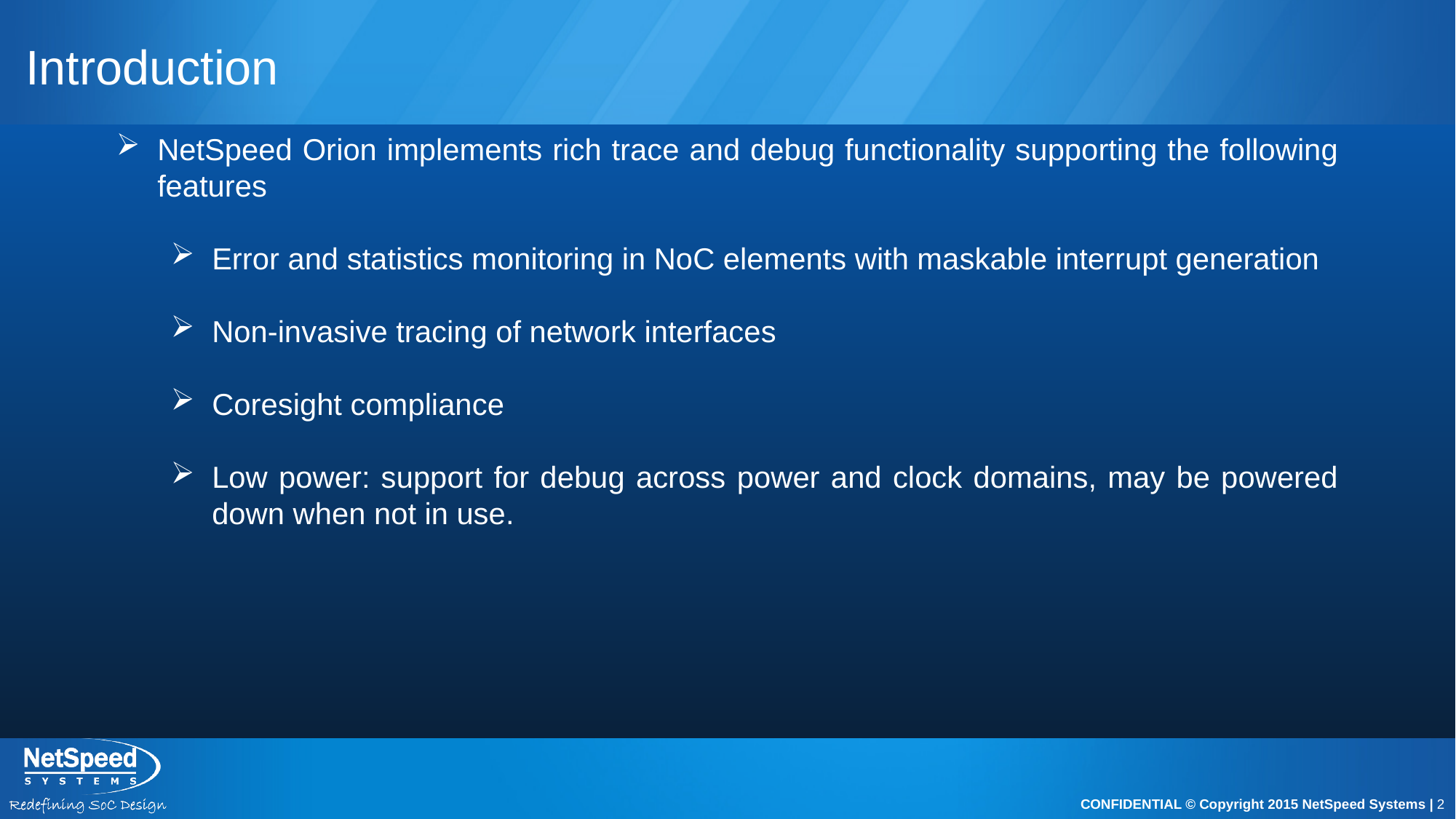

# Introduction

NetSpeed Orion implements rich trace and debug functionality supporting the following features

Error and statistics monitoring in NoC elements with maskable interrupt generation

Non-invasive tracing of network interfaces

Coresight compliance

Low power: support for debug across power and clock domains, may be powered down when not in use.